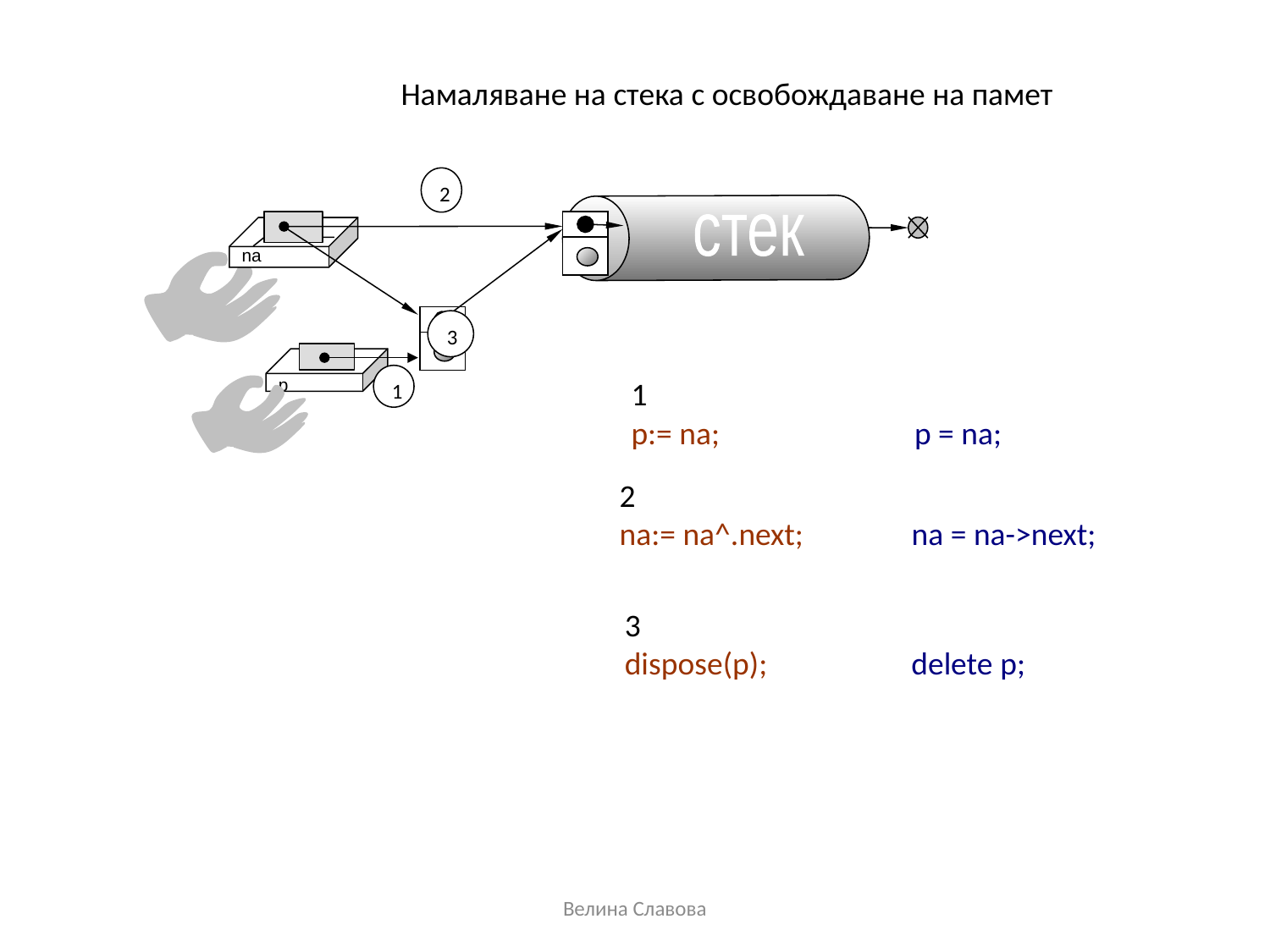

Намаляване на стека с освобождаване на памет

2

стек

na

3

p

1
1
p:= na;                           p = na;

2
na:= na^.next;               na = na->next;

3
dispose(p);                    delete p;

Велина Славова